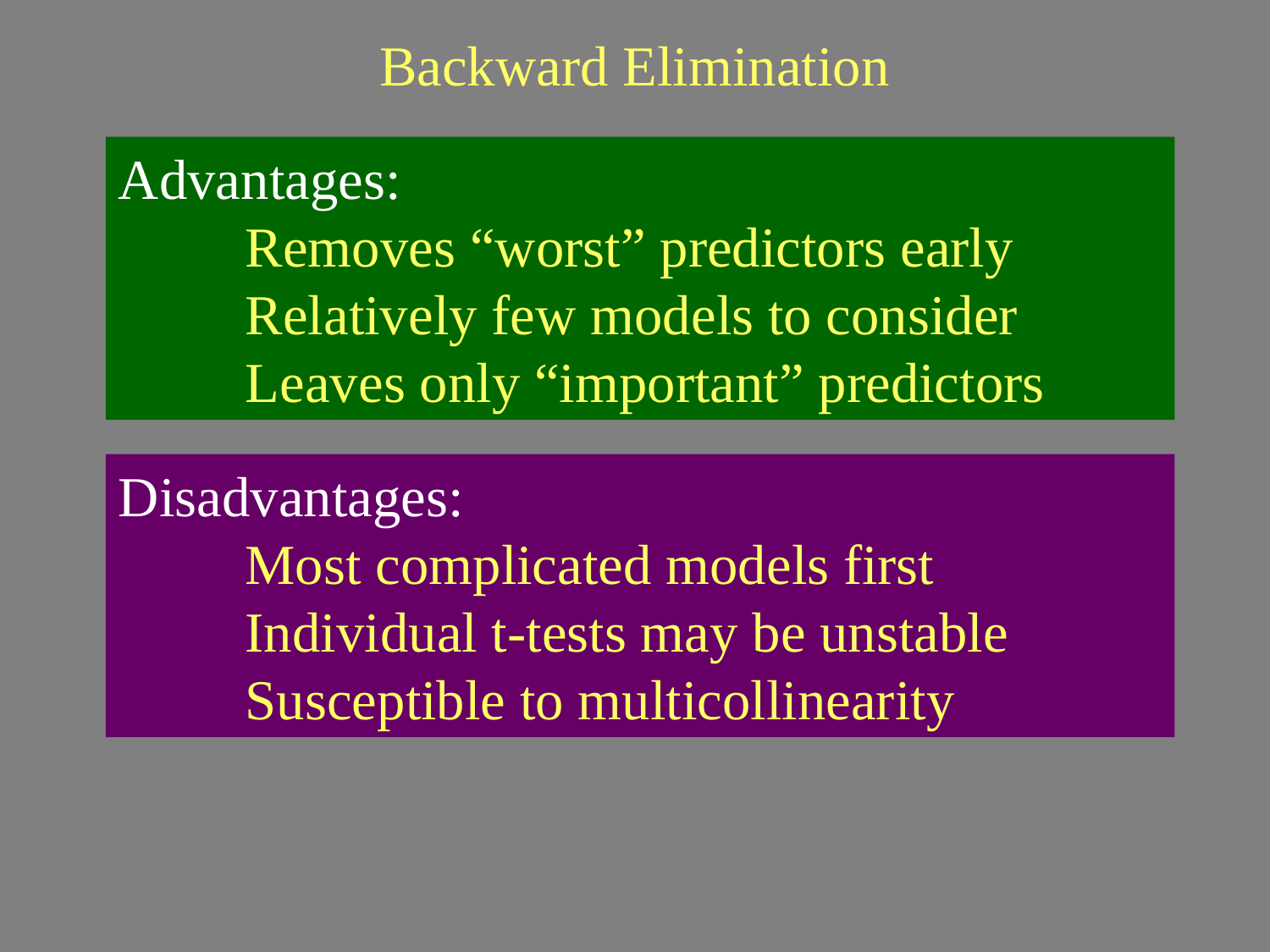

# Backward Elimination
Advantages:
	Removes “worst” predictors early
	Relatively few models to consider
	Leaves only “important” predictors
Disadvantages:
	Most complicated models first
	Individual t-tests may be unstable
	Susceptible to multicollinearity